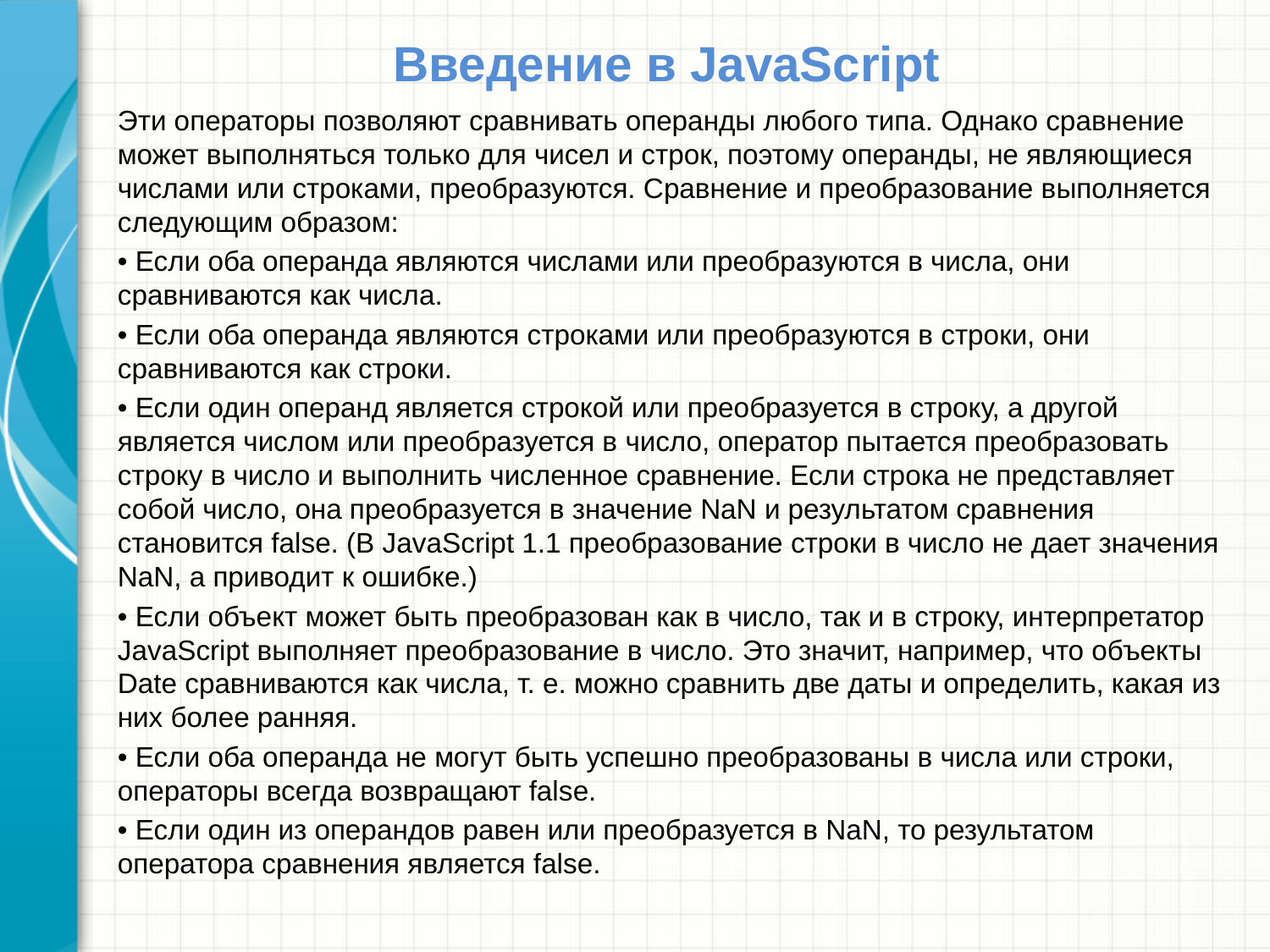

# Введение в JavaScript
Эти операторы позволяют сравнивать операнды любого типа. Однако сравнение может выполняться только для чисел и строк, поэтому операнды, не являющиеся числами или строками, преобразуются. Сравнение и преобразование выполняется следующим образом:
• Если оба операнда являются числами или преобразуются в числа, они сравниваются как числа.
• Если оба операнда являются строками или преобразуются в строки, они сравниваются как строки.
• Если один операнд является строкой или преобразуется в строку, а другой является числом или преобразуется в число, оператор пытается преобразовать строку в число и выполнить численное сравнение. Если строка не представляет собой число, она преобразуется в значение NaN и результатом сравнения становится false. (В JavaScript 1.1 преобразование строки в число не дает значения NaN, а приводит к ошибке.)
• Если объект может быть преобразован как в число, так и в строку, интерпретатор JavaScript выполняет преобразование в число. Это значит, например, что объекты Date сравниваются как числа, т. е. можно сравнить две даты и определить, какая из них более ранняя.
• Если оба операнда не могут быть успешно преобразованы в числа или строки, операторы всегда возвращают false.
• Если один из операндов равен или преобразуется в NaN, то результатом оператора сравнения является false.